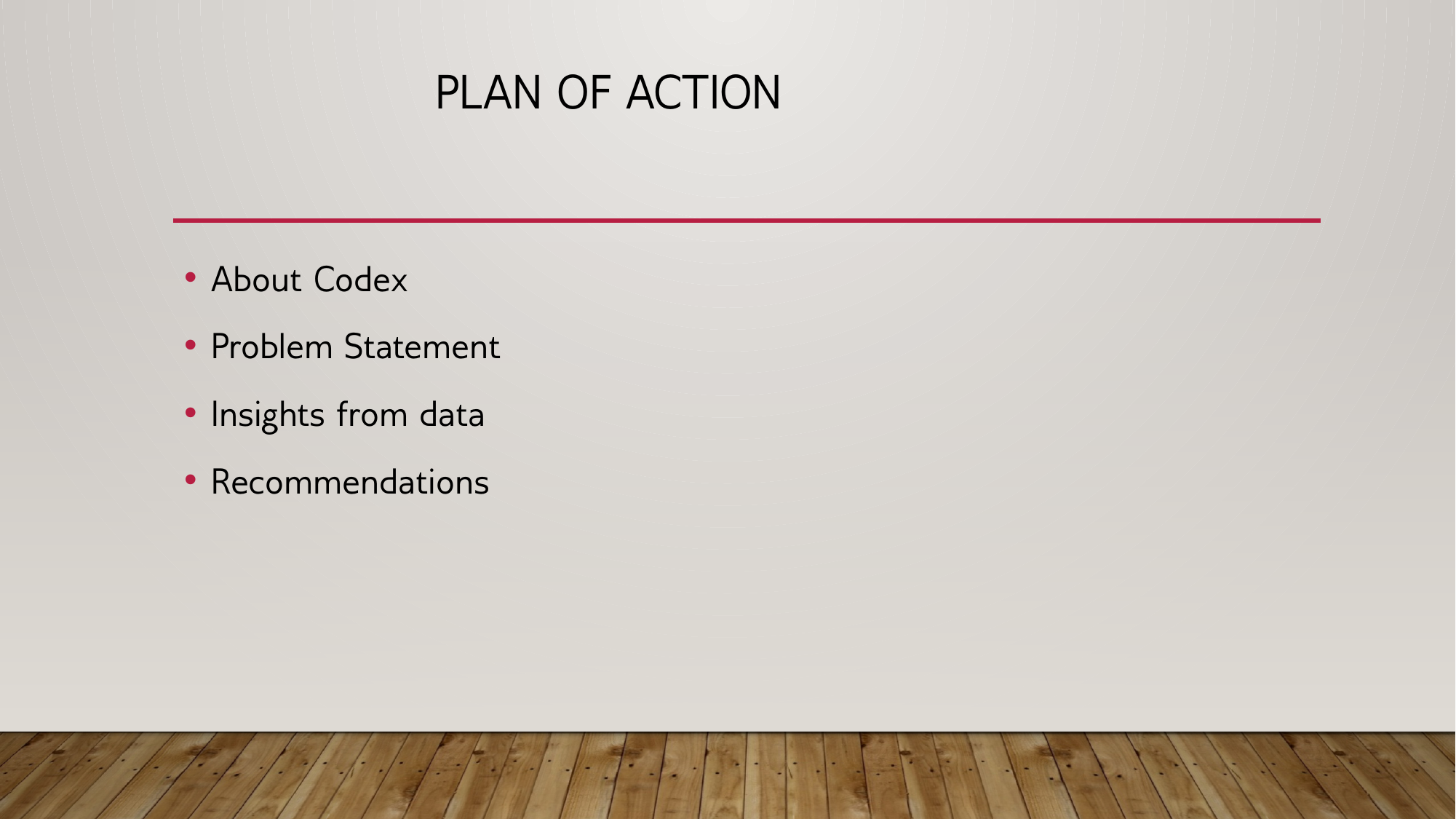

# Plan of action
About Codex
Problem Statement
Insights from data
Recommendations